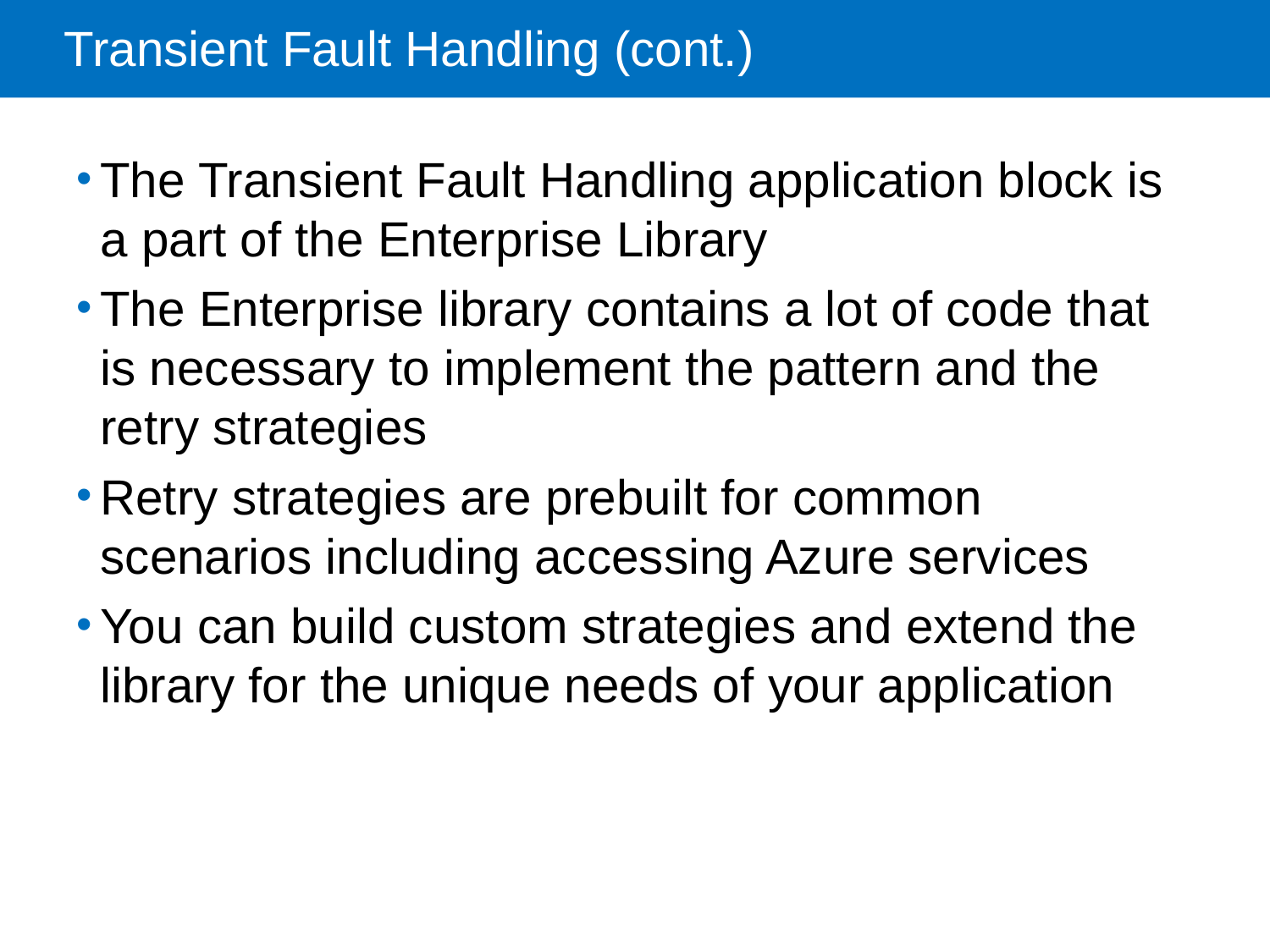

# Transient Fault Handling (cont.)
The Transient Fault Handling application block is a part of the Enterprise Library
The Enterprise library contains a lot of code that is necessary to implement the pattern and the retry strategies
Retry strategies are prebuilt for common scenarios including accessing Azure services
You can build custom strategies and extend the library for the unique needs of your application